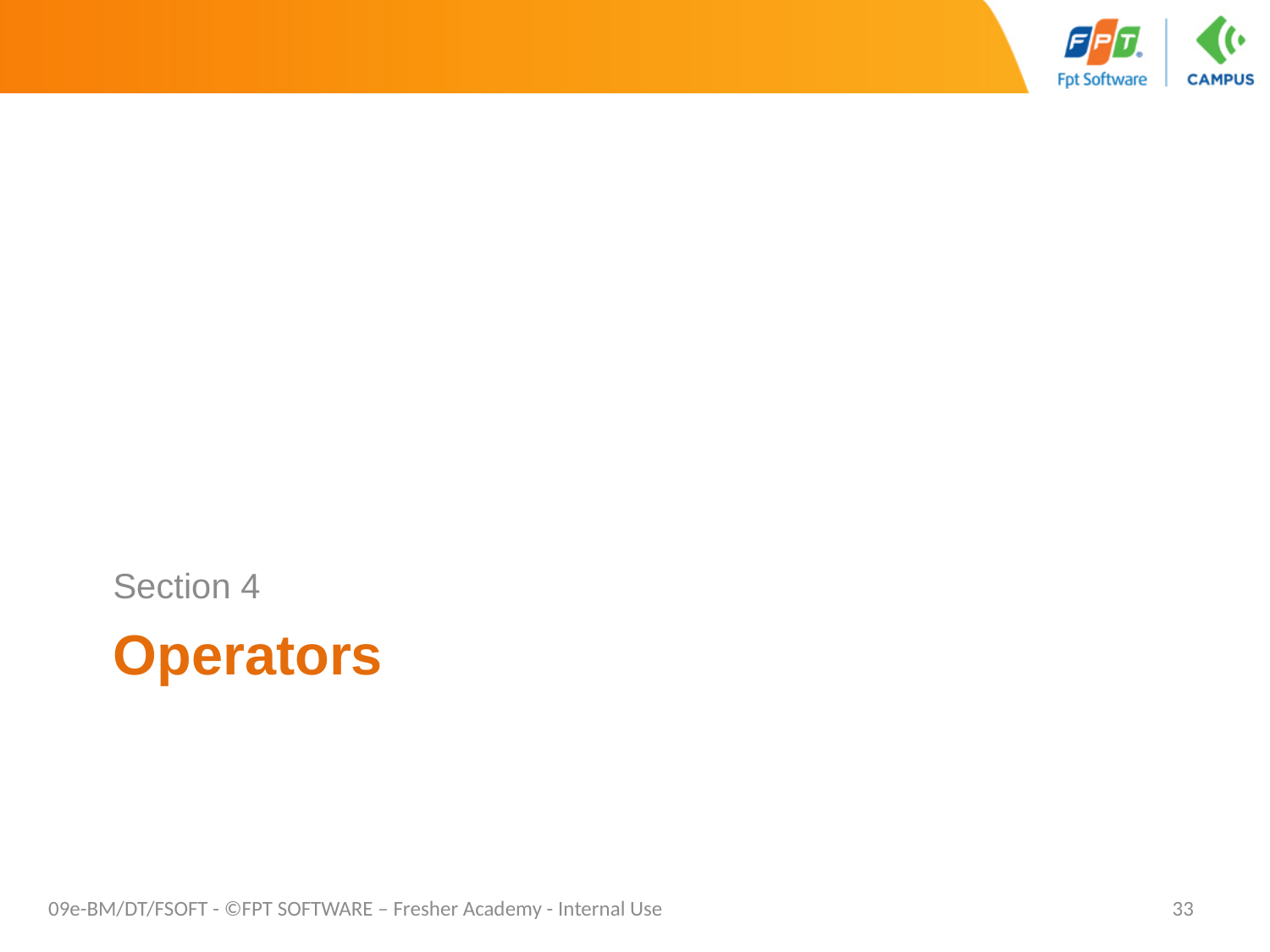

Section 4
# Operators
09e-BM/DT/FSOFT - ©FPT SOFTWARE – Fresher Academy - Internal Use
33